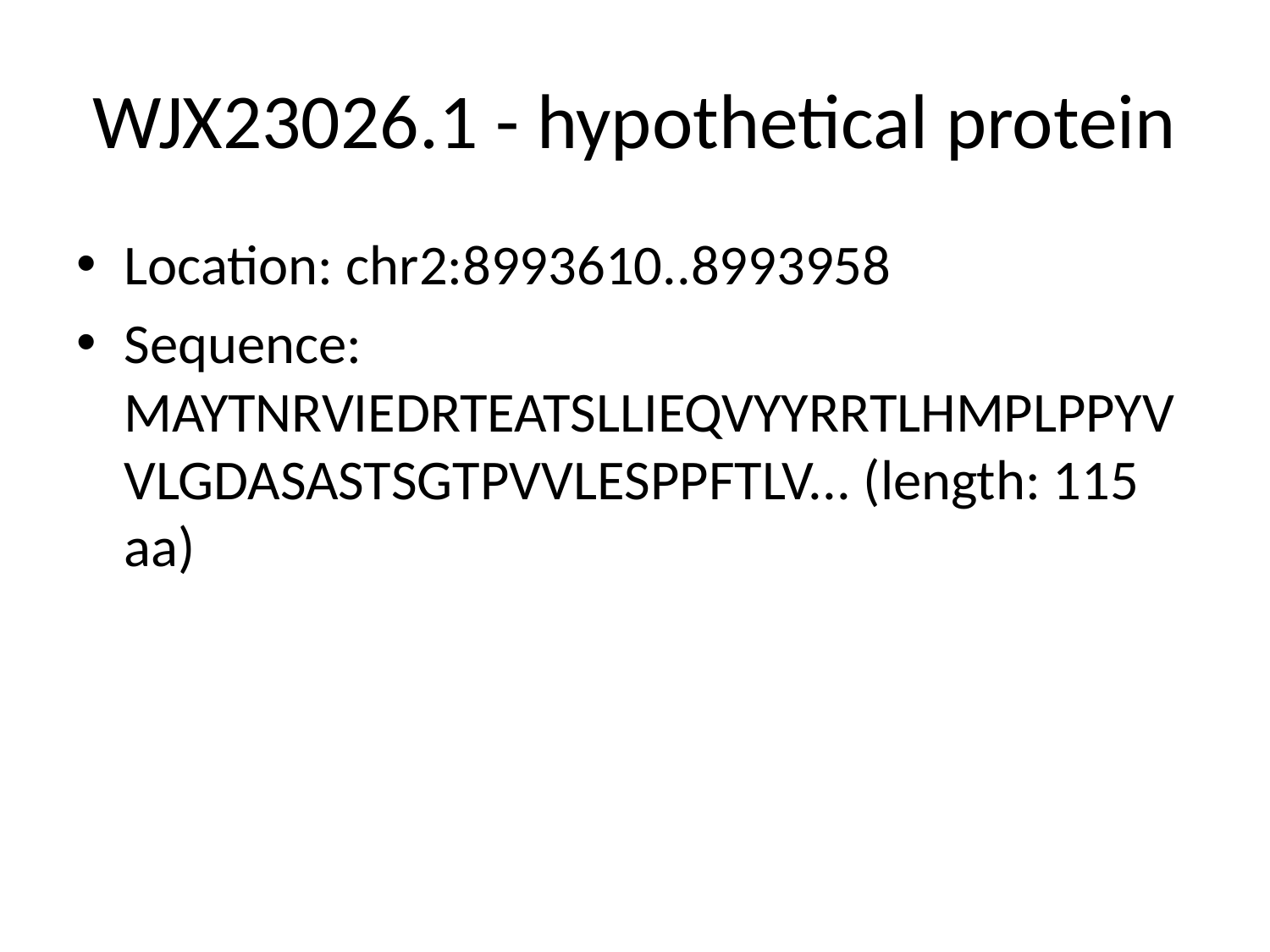

# WJX23026.1 - hypothetical protein
Location: chr2:8993610..8993958
Sequence: MAYTNRVIEDRTEATSLLIEQVYYRRTLHMPLPPYVVLGDASASTSGTPVVLESPPFTLV... (length: 115 aa)